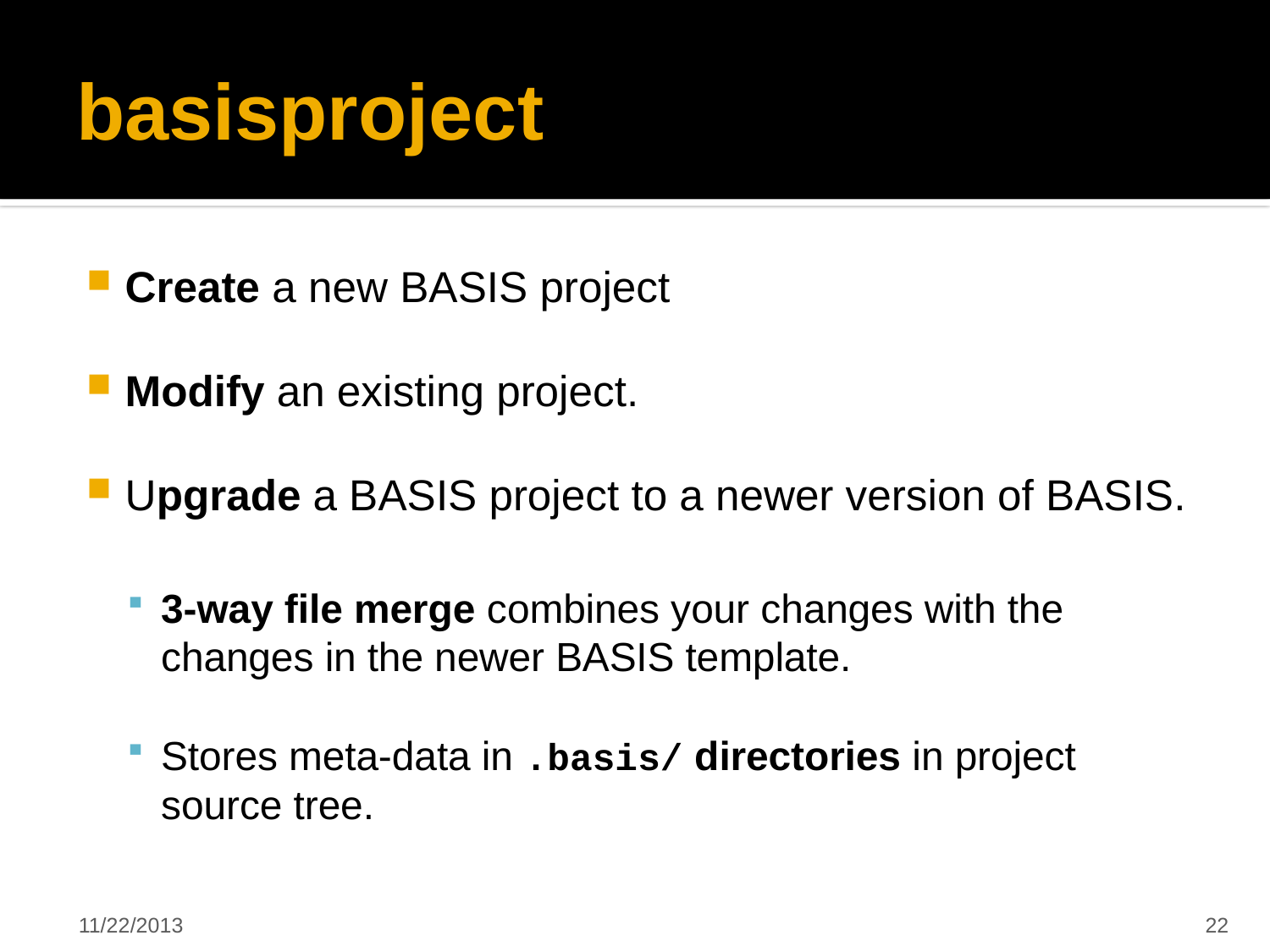

# basisproject
Create a new BASIS project

Modify an existing project.

Upgrade a BASIS project to a newer version of BASIS.

3-way file merge combines your changes with the changes in the newer BASIS template.

Stores meta-data in .basis/ directories in project source tree.
11/22/2013
22